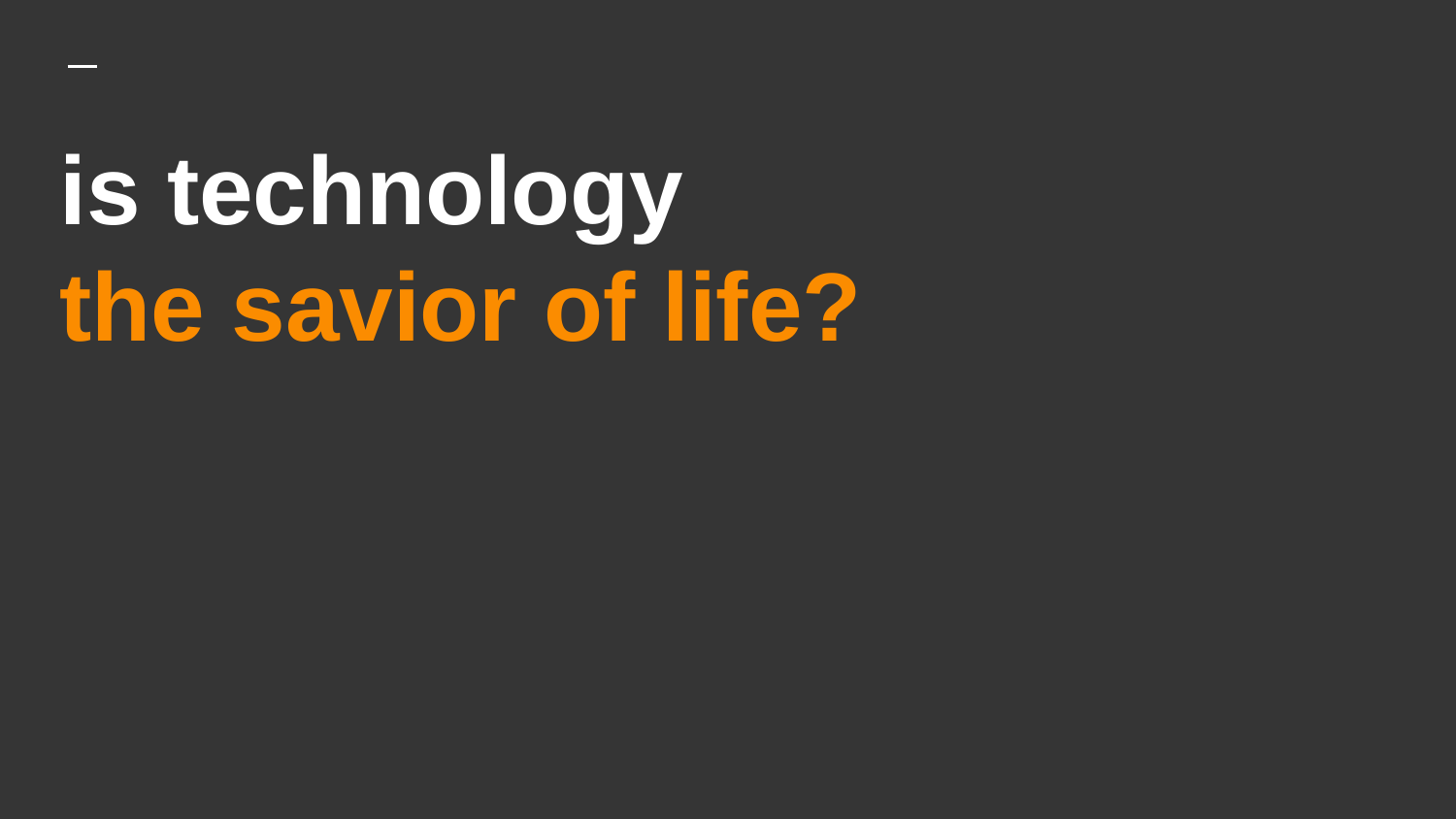

# is technology
the savior of life?